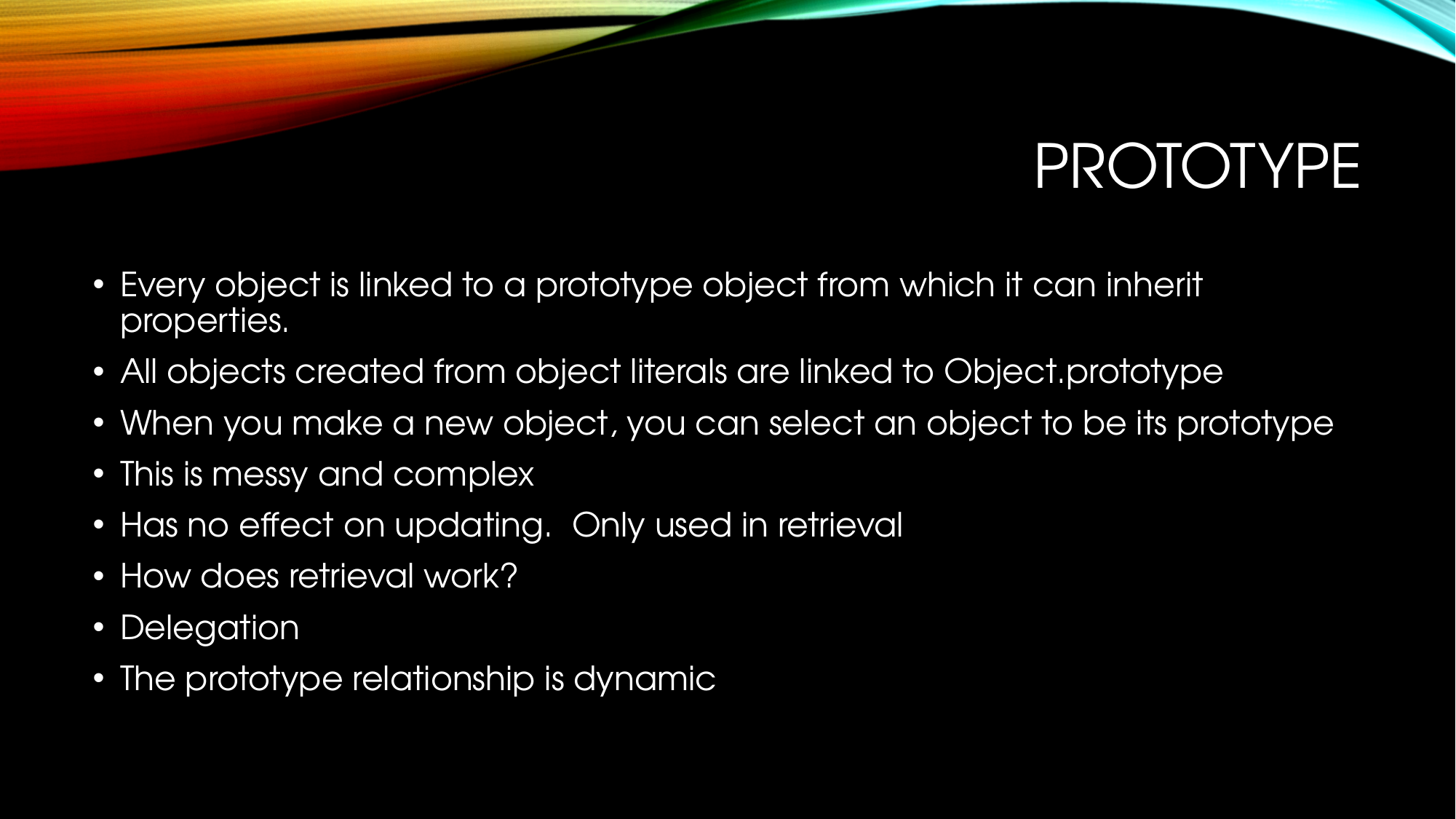

# Prototype
Every object is linked to a prototype object from which it can inherit properties.
All objects created from object literals are linked to Object.prototype
When you make a new object, you can select an object to be its prototype
This is messy and complex
Has no effect on updating.  Only used in retrieval
How does retrieval work?
Delegation
The prototype relationship is dynamic